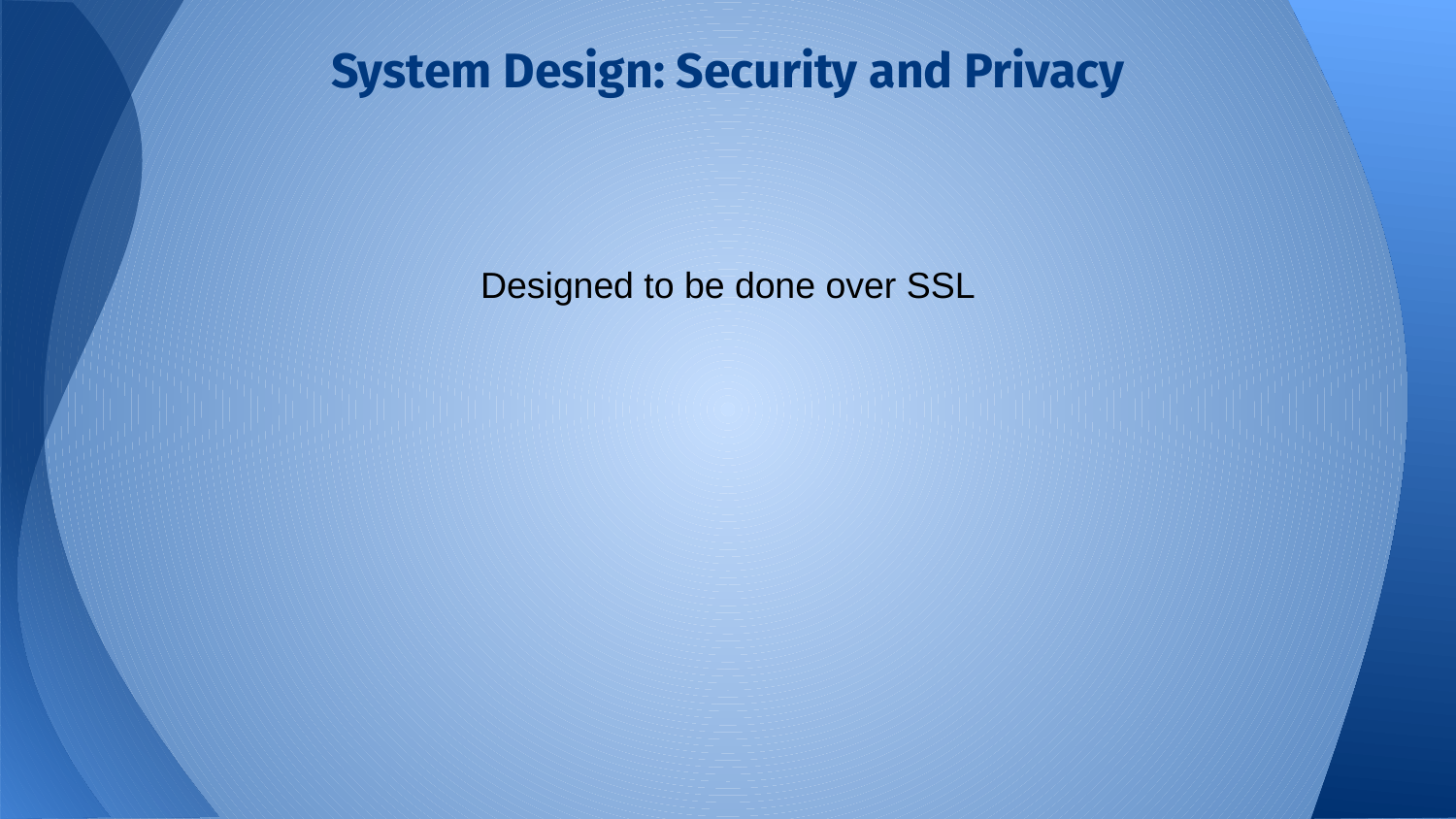

# System Design: Security and Privacy
Designed to be done over SSL